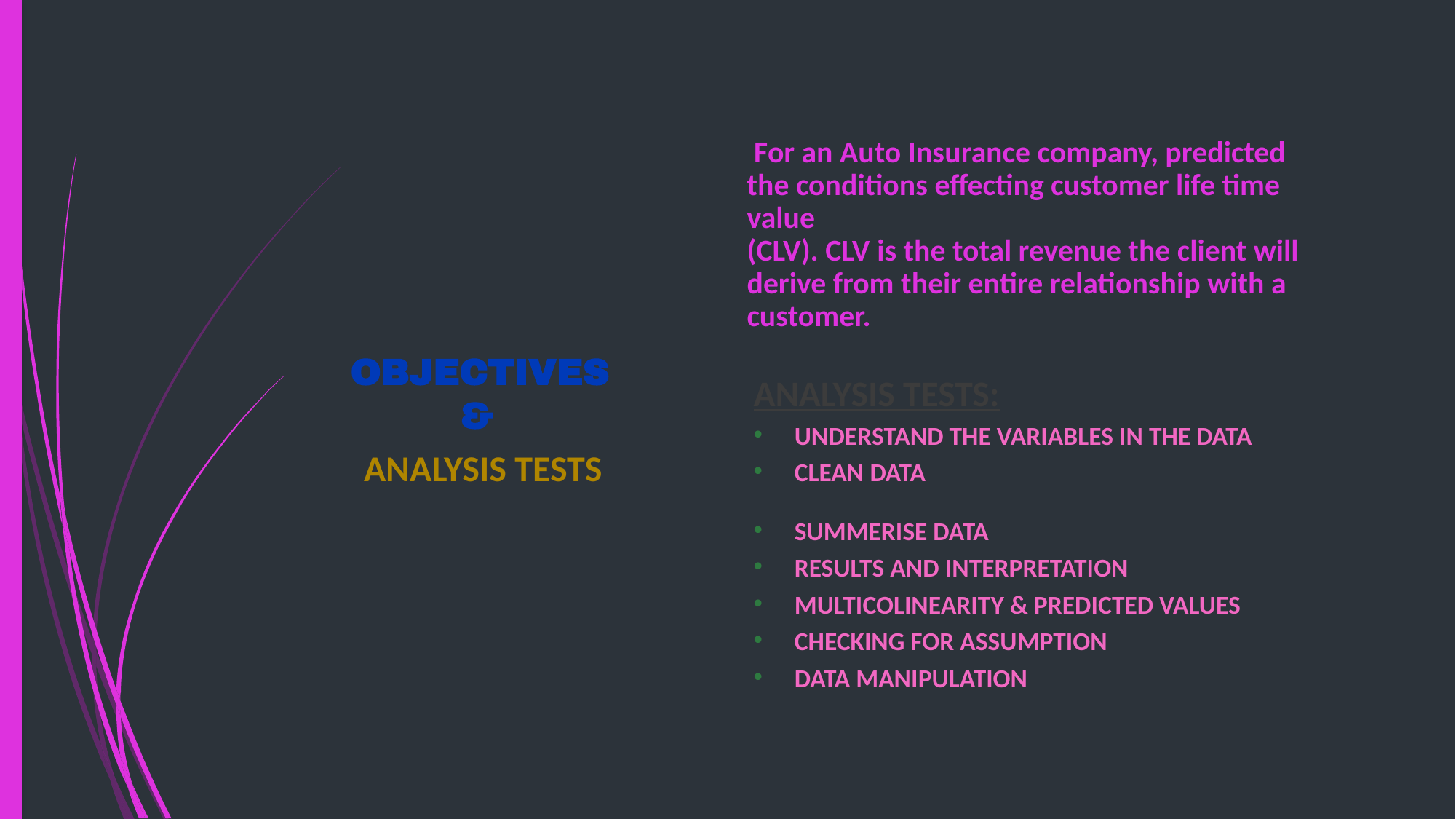

# For an Auto Insurance company, predicted the conditions effecting customer life time value (CLV). CLV is the total revenue the client will derive from their entire relationship with a customer.
OBJECTIVES
	&
ANALYSIS TESTS

ANALYSIS TESTS:
UNDERSTAND THE VARIABLES IN THE DATA
CLEAN DATA
SUMMERISE DATA
RESULTS AND INTERPRETATION
MULTICOLINEARITY & PREDICTED VALUES
CHECKING FOR ASSUMPTION
DATA MANIPULATION